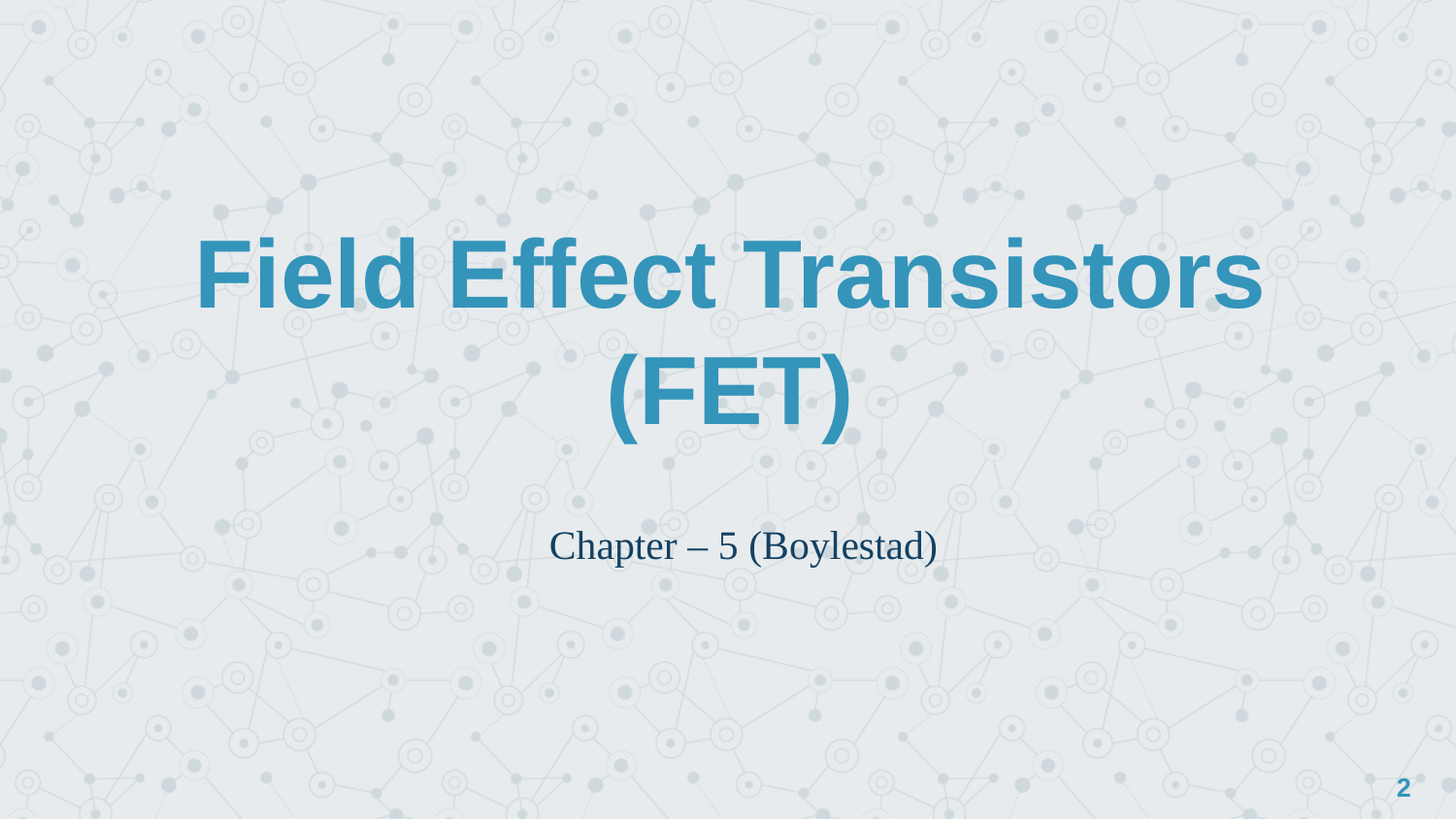

Field Effect Transistors
(FET)
Chapter – 5 (Boylestad)
2